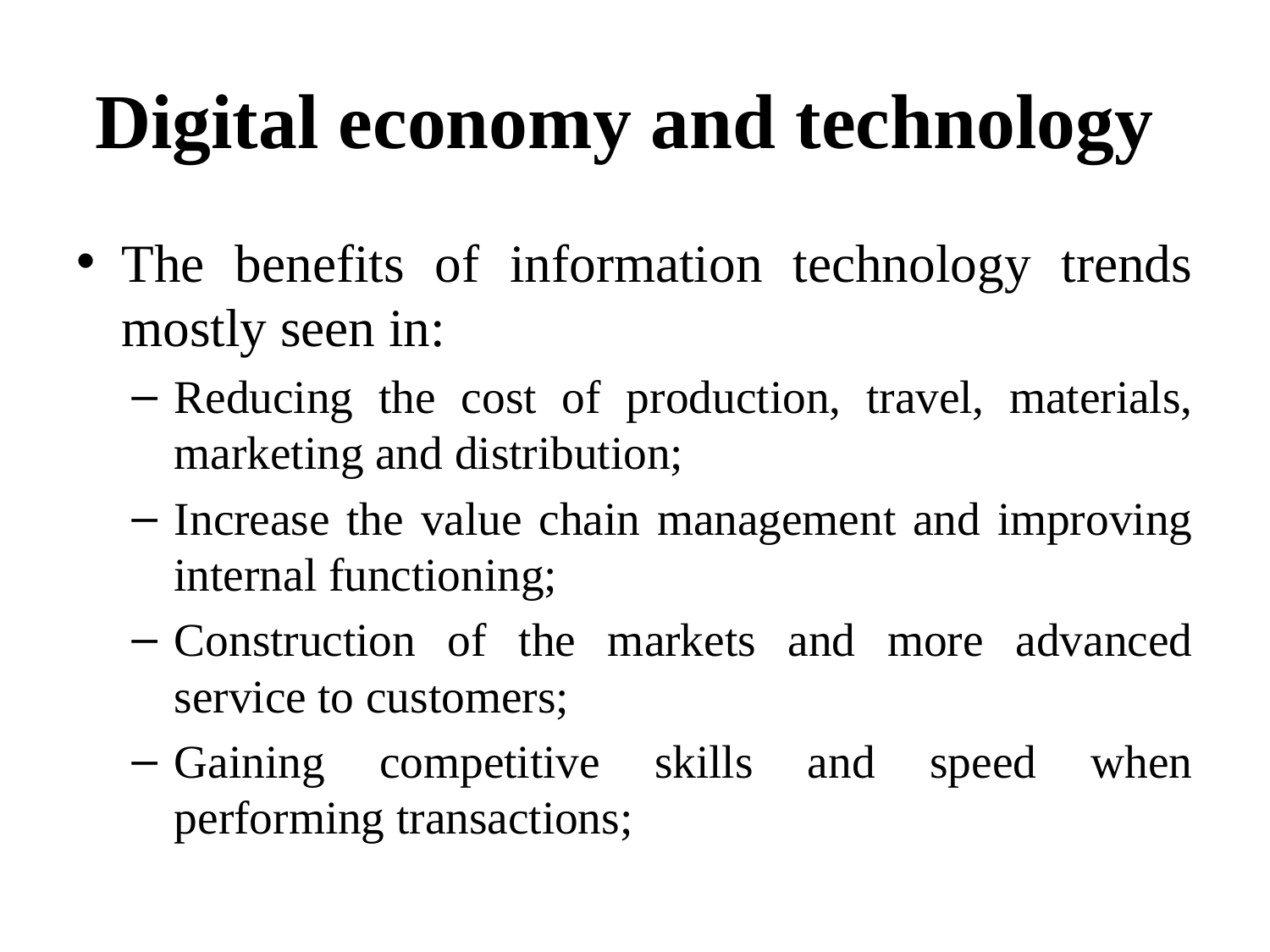

# Digital economy and technology
The benefits of information technology trends mostly seen in:
Reducing the cost of production, travel, materials, marketing and distribution;
Increase the value chain management and improving internal functioning;
Construction of the markets and more advanced service to customers;
Gaining competitive skills and speed when performing transactions;